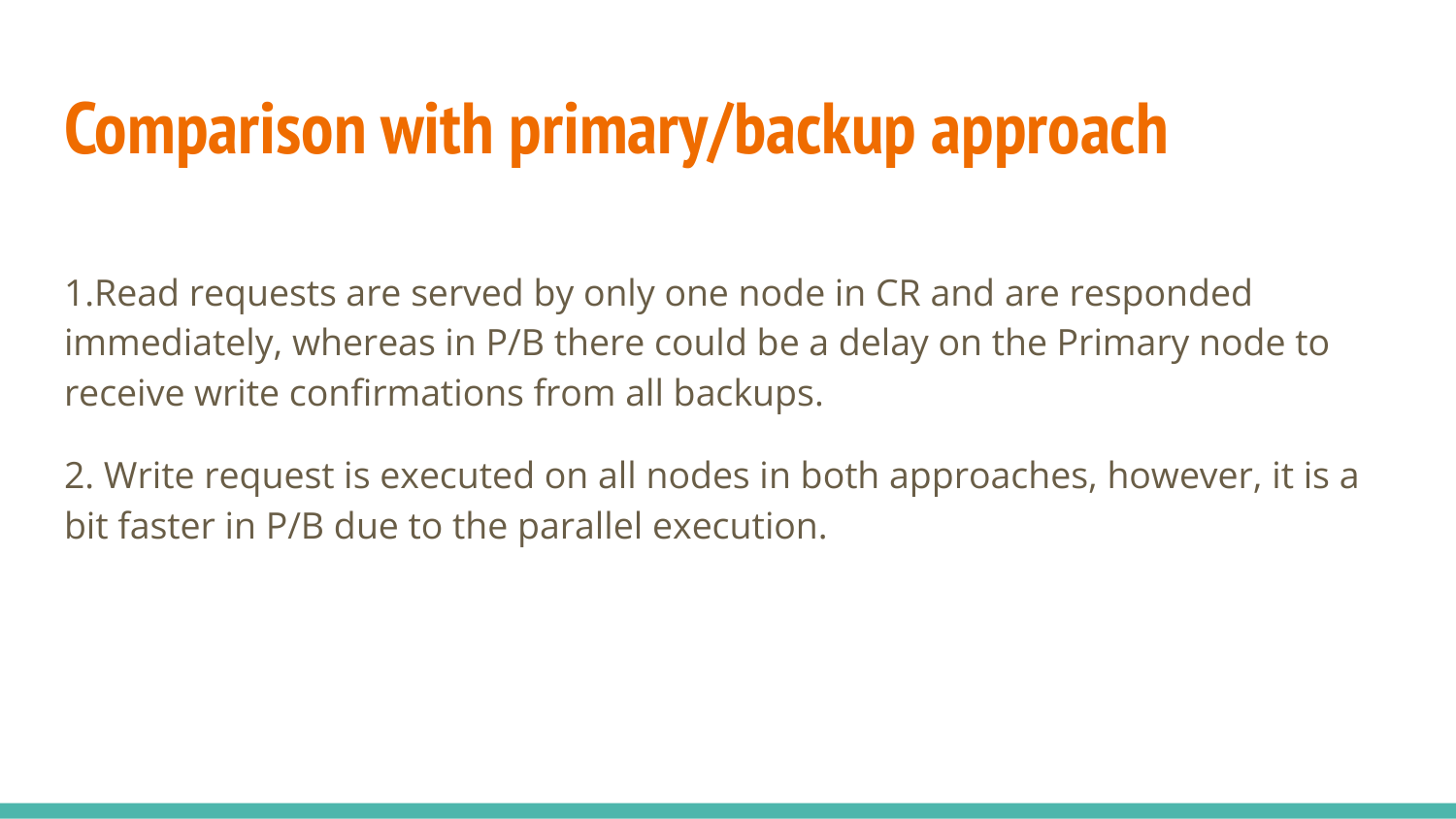

# Comparison with primary/backup approach
1.Read requests are served by only one node in CR and are responded immediately, whereas in P/B there could be a delay on the Primary node to receive write confirmations from all backups.
2. Write request is executed on all nodes in both approaches, however, it is a bit faster in P/B due to the parallel execution.